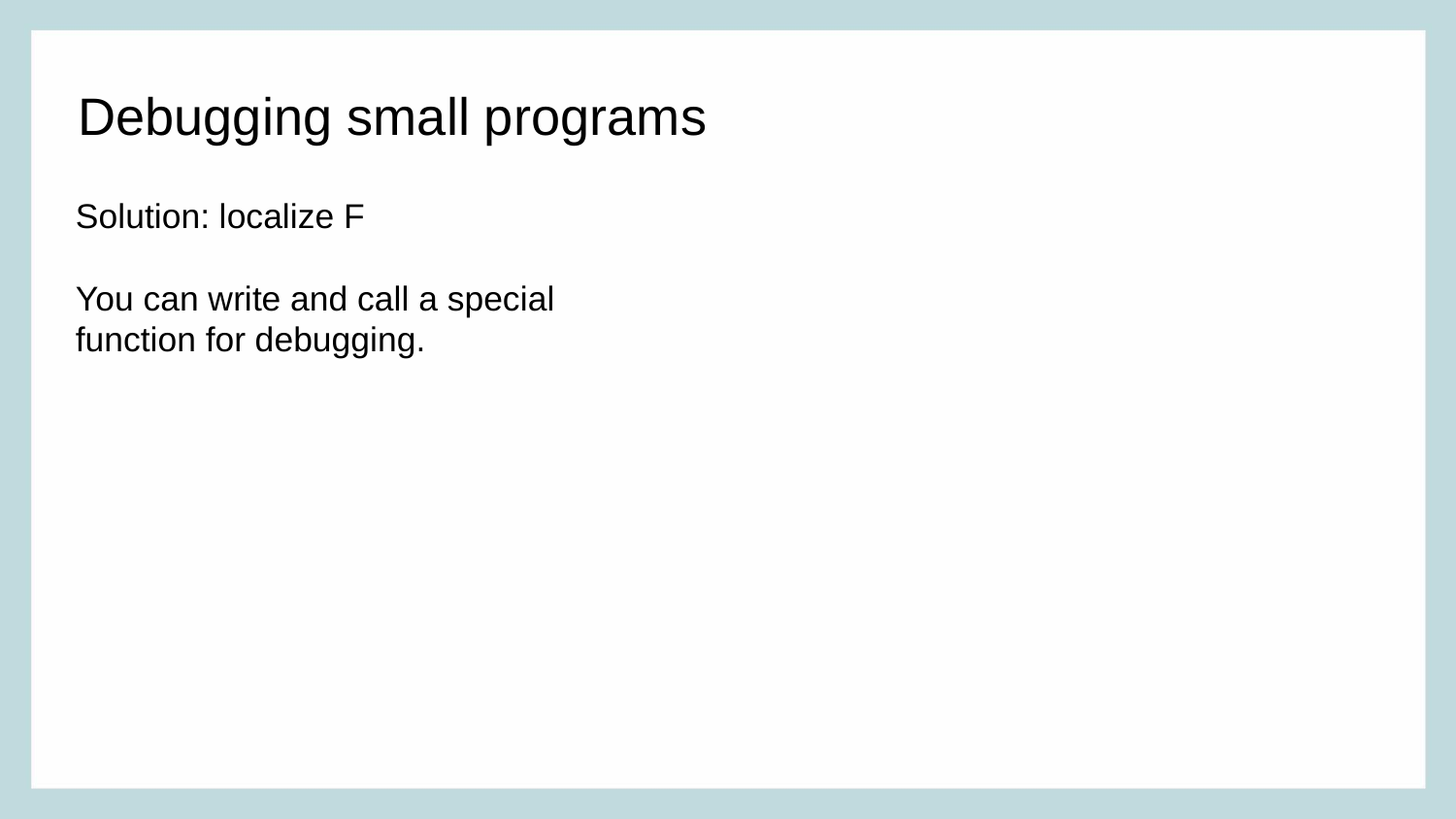

Debugging small programs

Solution: localize F

You can write and call a special function for debugging.